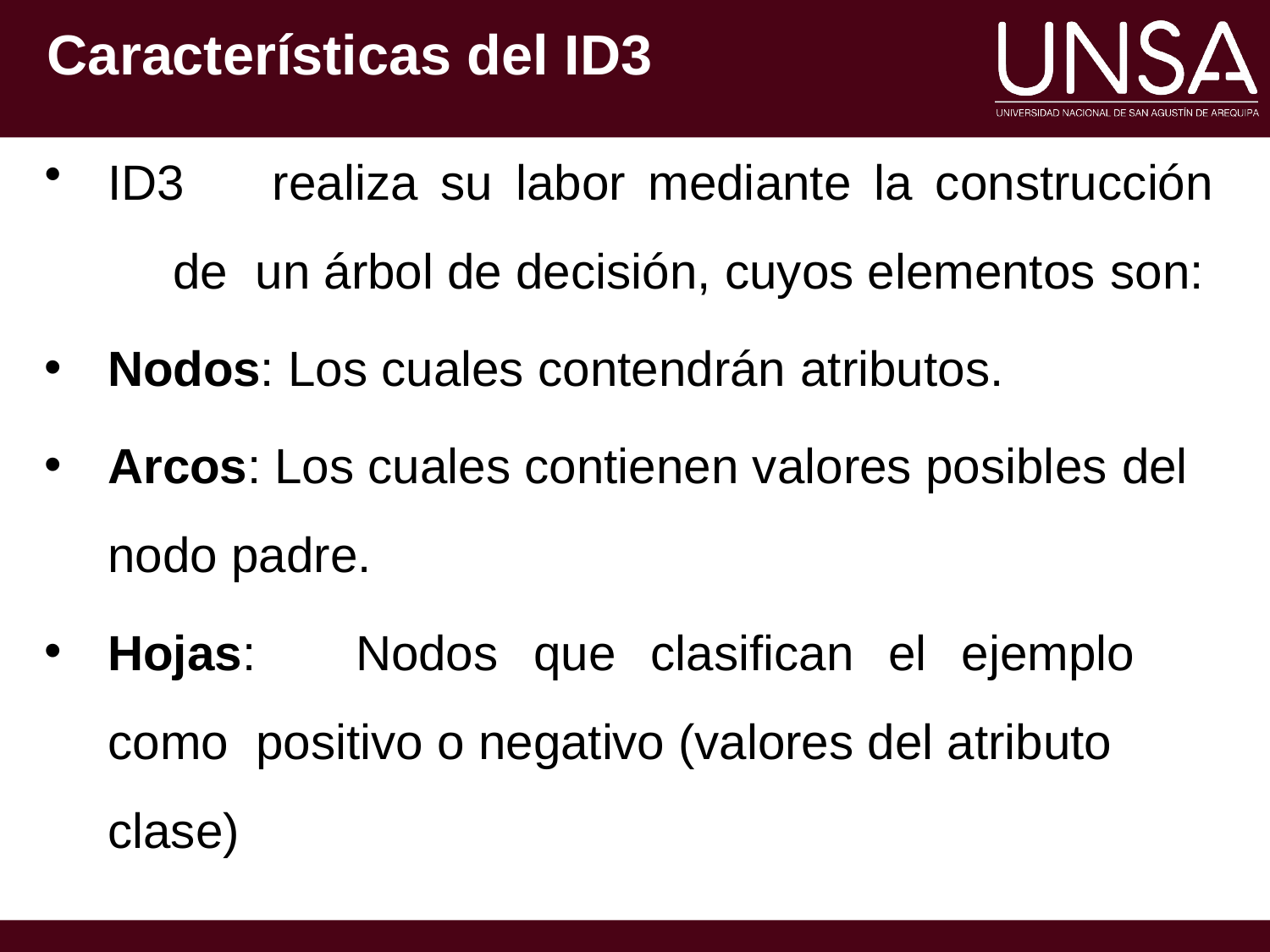

# Características del ID3
ID3	realiza	su	labor	mediante	la	construcción	de  un árbol de decisión, cuyos elementos son:
Nodos: Los cuales contendrán atributos.
Arcos: Los cuales contienen valores posibles del  nodo padre.
Hojas:	Nodos	que	clasifican	el	ejemplo	como  positivo o negativo (valores del atributo clase)